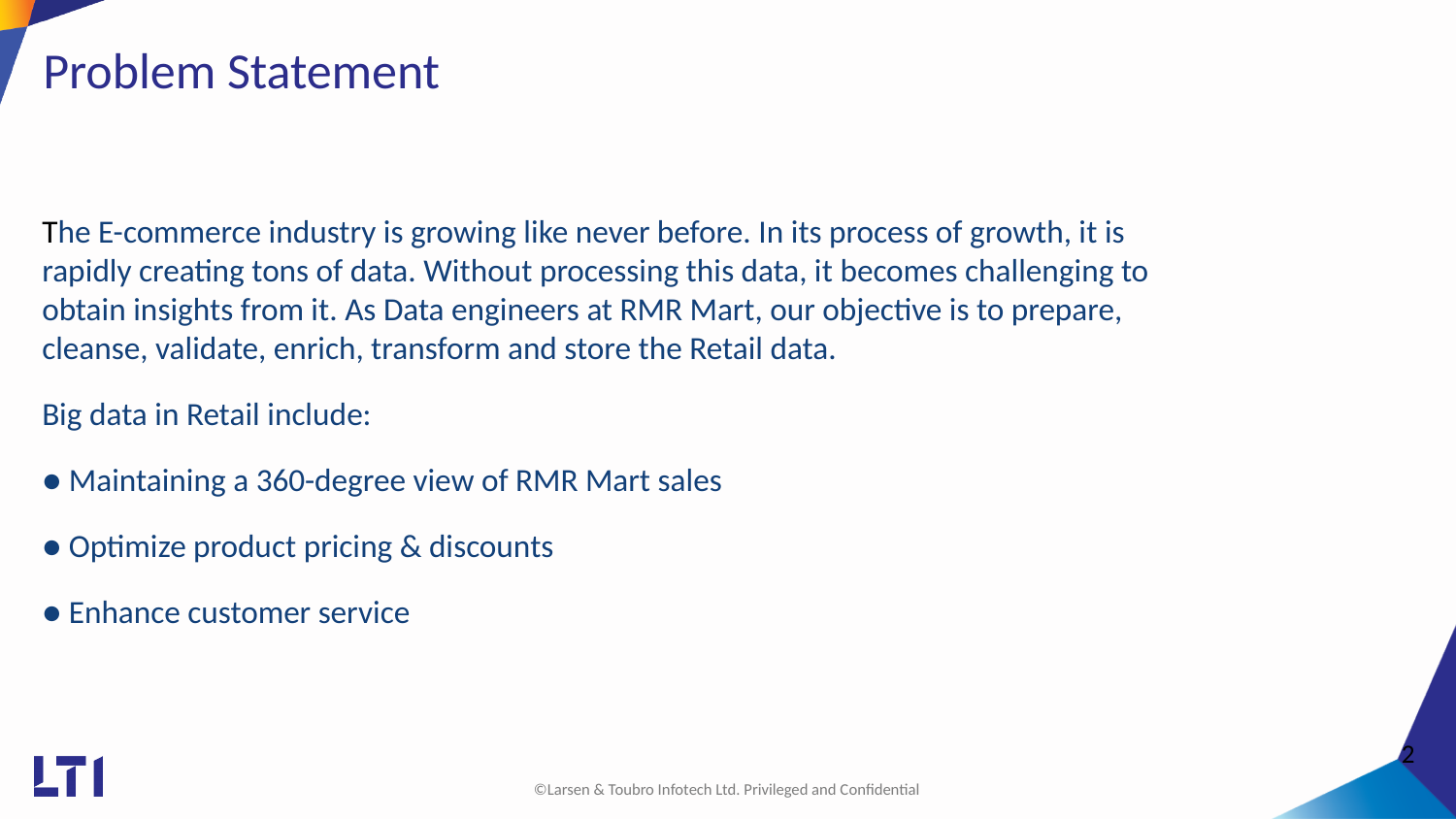

# Problem Statement
The E-commerce industry is growing like never before. In its process of growth, it is
rapidly creating tons of data. Without processing this data, it becomes challenging to
obtain insights from it. As Data engineers at RMR Mart, our objective is to prepare,
cleanse, validate, enrich, transform and store the Retail data.
Big data in Retail include:
● Maintaining a 360-degree view of RMR Mart sales
● Optimize product pricing & discounts
● Enhance customer service

2